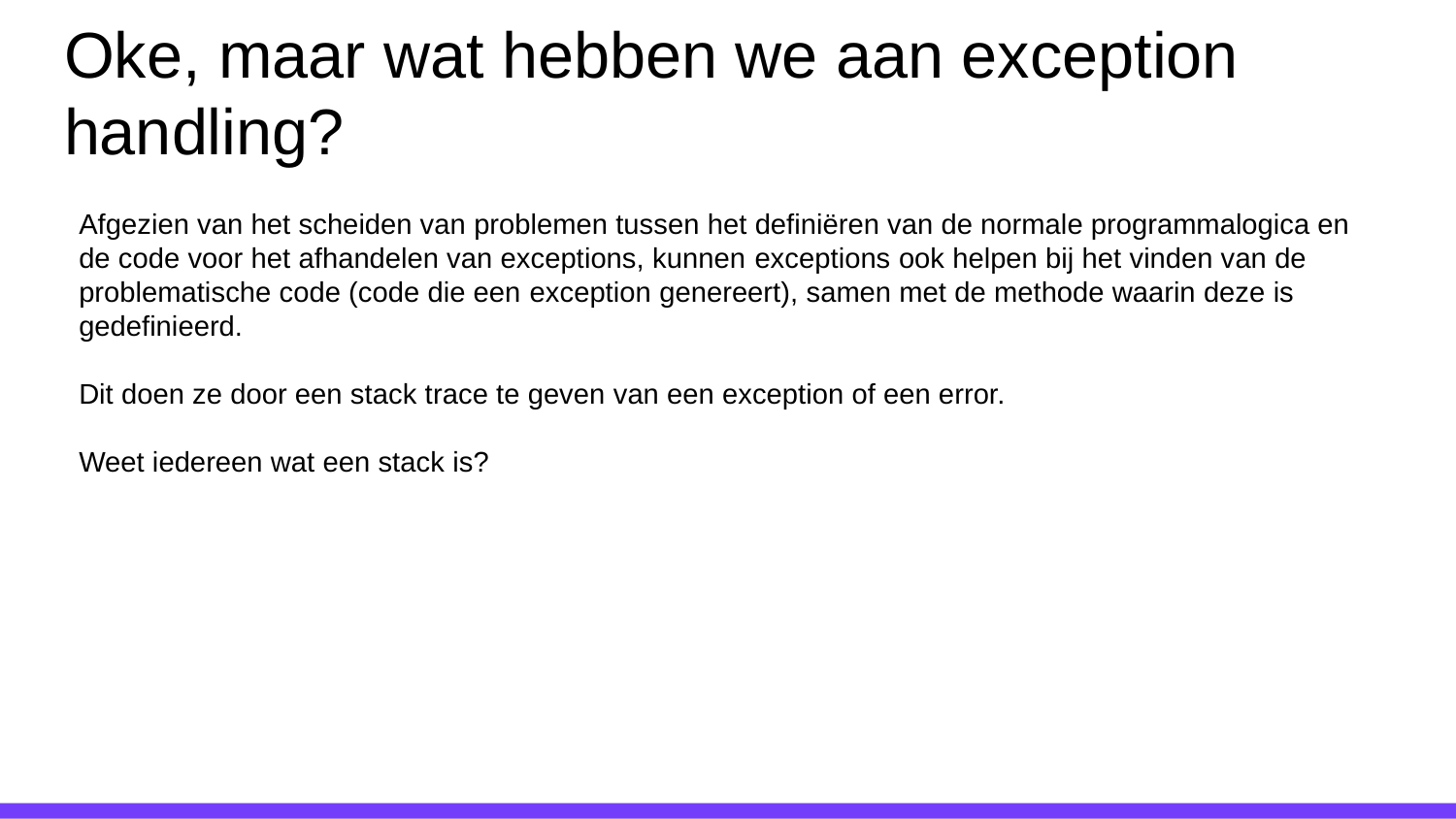

# Oke, maar wat hebben we aan exception handling?
Afgezien van het scheiden van problemen tussen het definiëren van de normale programmalogica en de code voor het afhandelen van exceptions, kunnen exceptions ook helpen bij het vinden van de problematische code (code die een exception genereert), samen met de methode waarin deze is gedefinieerd.

Dit doen ze door een stack trace te geven van een exception of een error.

Weet iedereen wat een stack is?